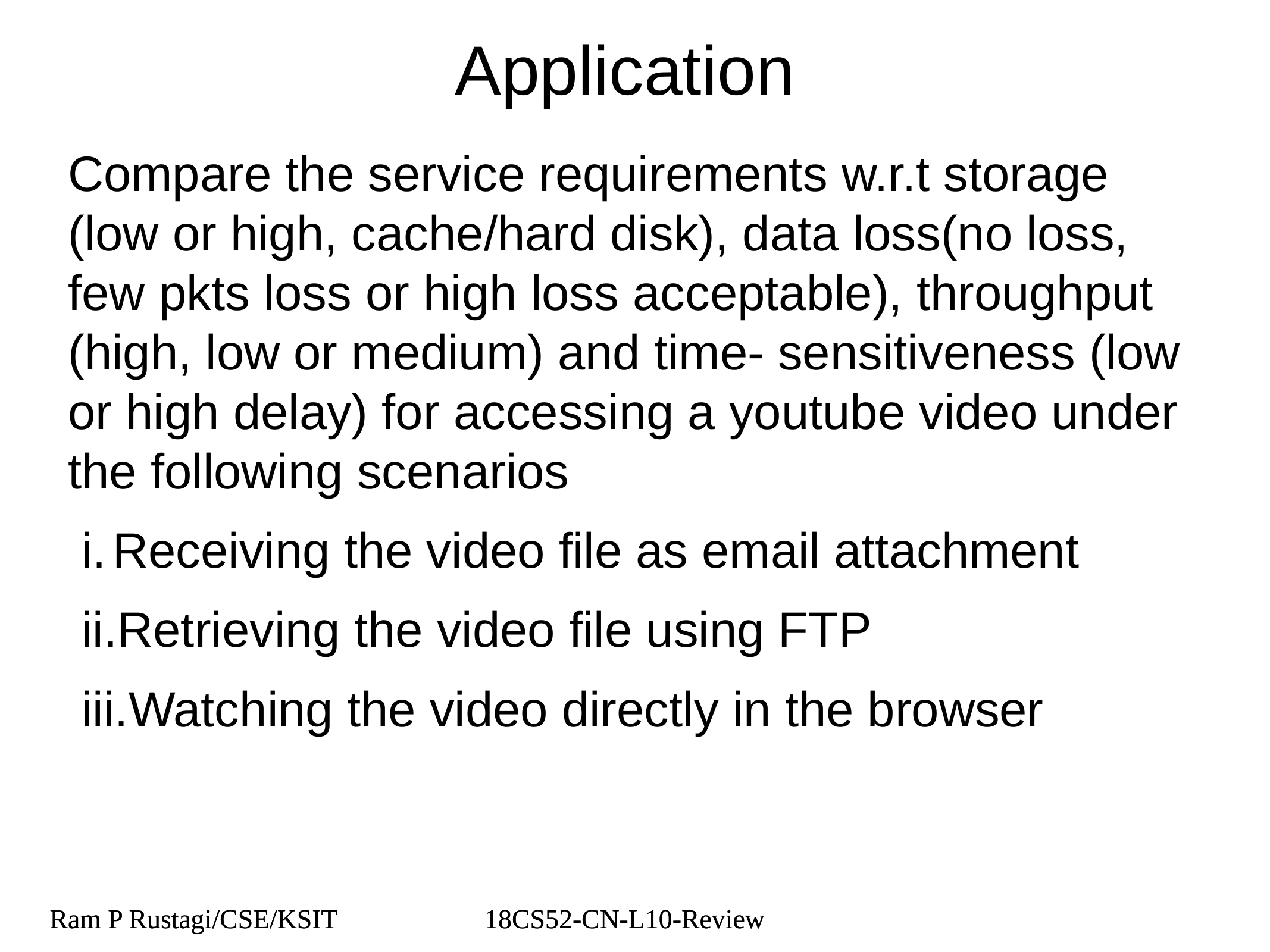

# Application
Compare the service requirements w.r.t storage (low or high, cache/hard disk), data loss(no loss, few pkts loss or high loss acceptable), throughput (high, low or medium) and time- sensitiveness (low or high delay) for accessing a youtube video under the following scenarios
Receiving the video file as email attachment
Retrieving the video file using FTP
Watching the video directly in the browser
12
Ram P Rustagi/CSE/KSIT
18CS52-CN-L10-Review